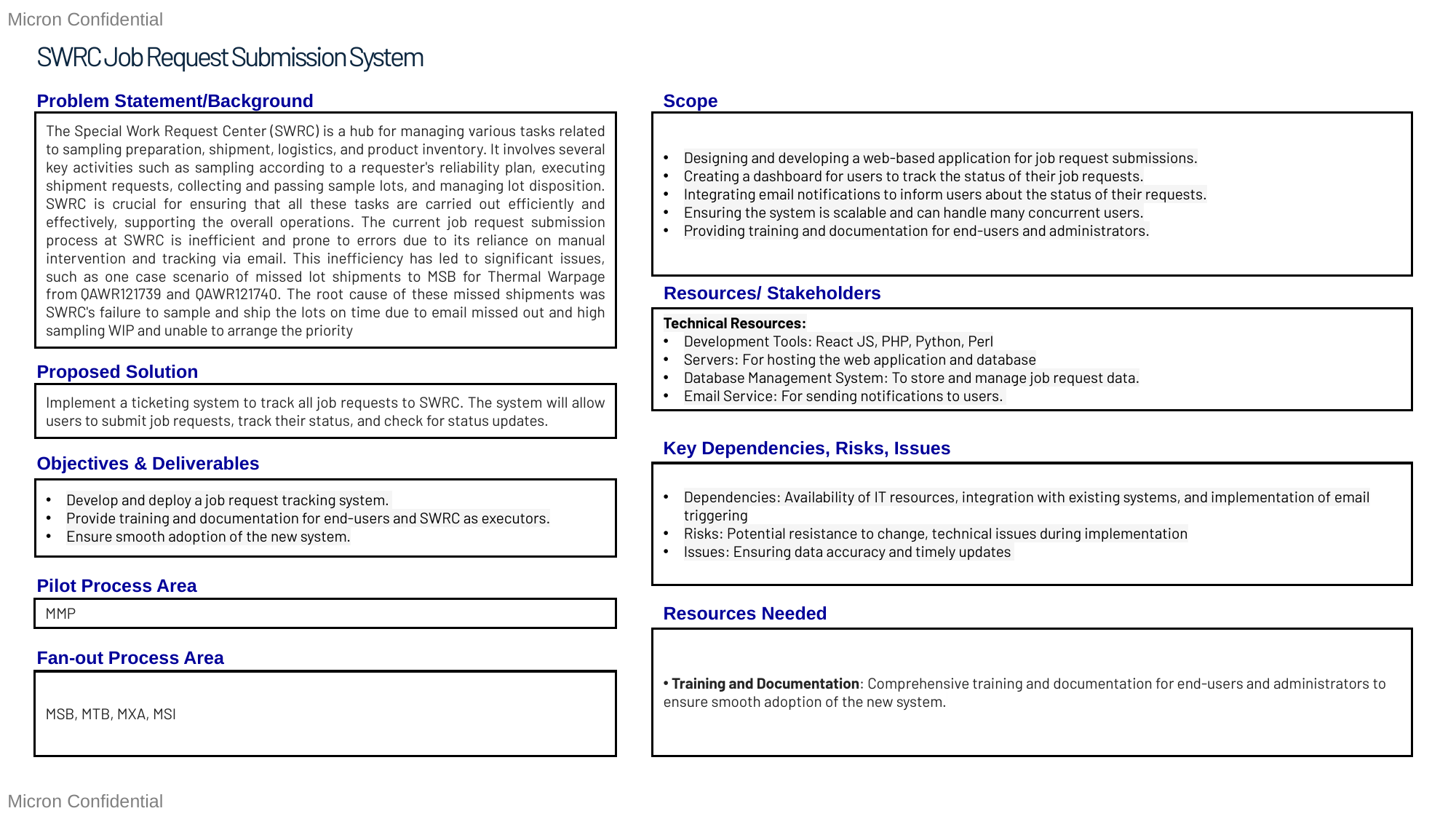

# SWRC Job Request Submission System
Problem Statement/Background
Scope
Designing and developing a web-based application for job request submissions.
Creating a dashboard for users to track the status of their job requests.
Integrating email notifications to inform users about the status of their requests.
Ensuring the system is scalable and can handle many concurrent users.
Providing training and documentation for end-users and administrators.
The Special Work Request Center (SWRC) is a hub for managing various tasks related to sampling preparation, shipment, logistics, and product inventory. It involves several key activities such as sampling according to a requester's reliability plan, executing shipment requests, collecting and passing sample lots, and managing lot disposition. SWRC is crucial for ensuring that all these tasks are carried out efficiently and effectively, supporting the overall operations. The current job request submission process at SWRC is inefficient and prone to errors due to its reliance on manual intervention and tracking via email. This inefficiency has led to significant issues, such as one case scenario of missed lot shipments to MSB for Thermal Warpage from QAWR121739 and QAWR121740. The root cause of these missed shipments was SWRC's failure to sample and ship the lots on time due to email missed out and high sampling WIP and unable to arrange the priority
Resources/ Stakeholders
Technical Resources:
Development Tools: React JS, PHP, Python, Perl
Servers: For hosting the web application and database
Database Management System: To store and manage job request data.
Email Service: For sending notifications to users.
Proposed Solution
Implement a ticketing system to track all job requests to SWRC. The system will allow users to submit job requests, track their status, and check for status updates.
Key Dependencies, Risks, Issues
Objectives & Deliverables
Dependencies: Availability of IT resources, integration with existing systems, and implementation of email triggering
Risks: Potential resistance to change, technical issues during implementation
Issues: Ensuring data accuracy and timely updates
Develop and deploy a job request tracking system.
Provide training and documentation for end-users and SWRC as executors.
Ensure smooth adoption of the new system.
Pilot Process Area
Resources Needed
MMP
 Training and Documentation: Comprehensive training and documentation for end-users and administrators to ensure smooth adoption of the new system.​
Fan-out Process Area
MSB, MTB, MXA, MSI